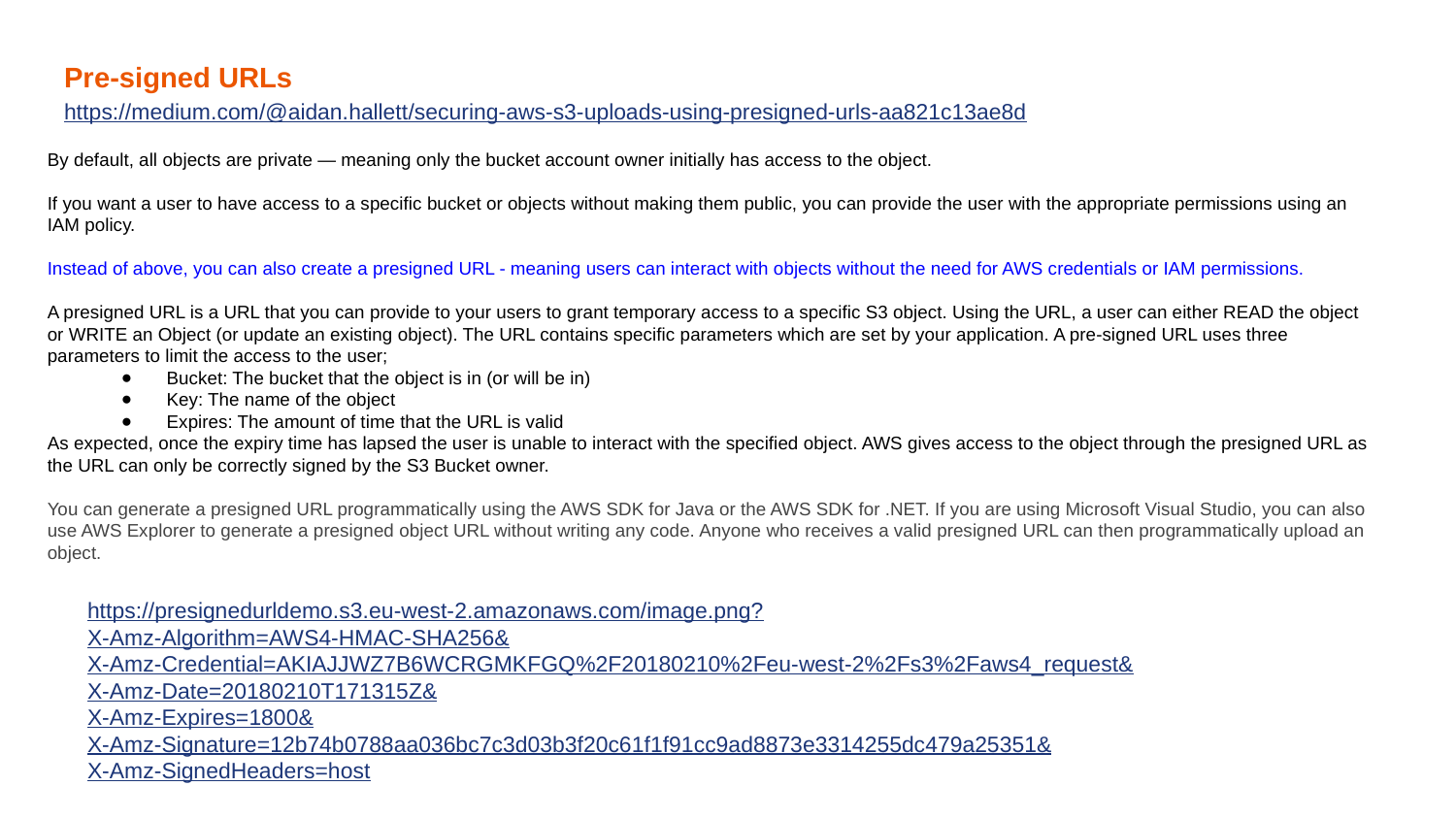

# Pre-signed URLs
https://medium.com/@aidan.hallett/securing-aws-s3-uploads-using-presigned-urls-aa821c13ae8d

By default, all objects are private — meaning only the bucket account owner initially has access to the object.

If you want a user to have access to a specific bucket or objects without making them public, you can provide the user with the appropriate permissions using an IAM policy.

Instead of above, you can also create a presigned URL - meaning users can interact with objects without the need for AWS credentials or IAM permissions.

A presigned URL is a URL that you can provide to your users to grant temporary access to a specific S3 object. Using the URL, a user can either READ the object or WRITE an Object (or update an existing object). The URL contains specific parameters which are set by your application. A pre-signed URL uses three parameters to limit the access to the user;
Bucket: The bucket that the object is in (or will be in)
Key: The name of the object
Expires: The amount of time that the URL is valid
As expected, once the expiry time has lapsed the user is unable to interact with the specified object. AWS gives access to the object through the presigned URL as the URL can only be correctly signed by the S3 Bucket owner.

You can generate a presigned URL programmatically using the AWS SDK for Java or the AWS SDK for .NET. If you are using Microsoft Visual Studio, you can also use AWS Explorer to generate a presigned object URL without writing any code. Anyone who receives a valid presigned URL can then programmatically upload an object.
https://presignedurldemo.s3.eu-west-2.amazonaws.com/image.png?
X-Amz-Algorithm=AWS4-HMAC-SHA256&
X-Amz-Credential=AKIAJJWZ7B6WCRGMKFGQ%2F20180210%2Feu-west-2%2Fs3%2Faws4_request&
X-Amz-Date=20180210T171315Z&
X-Amz-Expires=1800&
X-Amz-Signature=12b74b0788aa036bc7c3d03b3f20c61f1f91cc9ad8873e3314255dc479a25351&
X-Amz-SignedHeaders=host